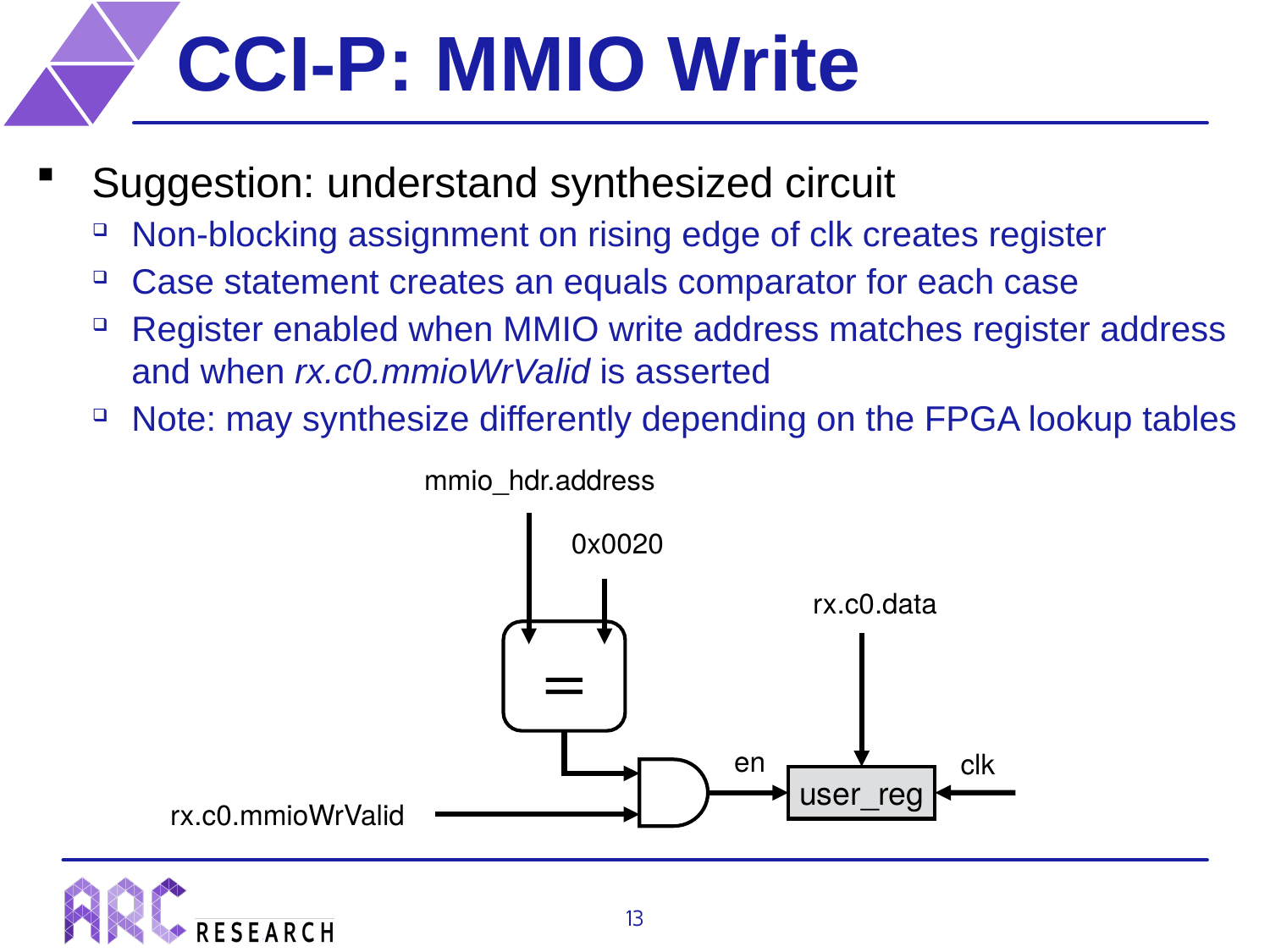

# CCI-P: MMIO Write
Suggestion: understand synthesized circuit
Non-blocking assignment on rising edge of clk creates register
Case statement creates an equals comparator for each case
Register enabled when MMIO write address matches register address and when rx.c0.mmioWrValid is asserted
Note: may synthesize differently depending on the FPGA lookup tables
mmio_hdr.address
0x0020
rx.c0.data
=
en
clk

user_reg
rx.c0.mmioWrValid
13